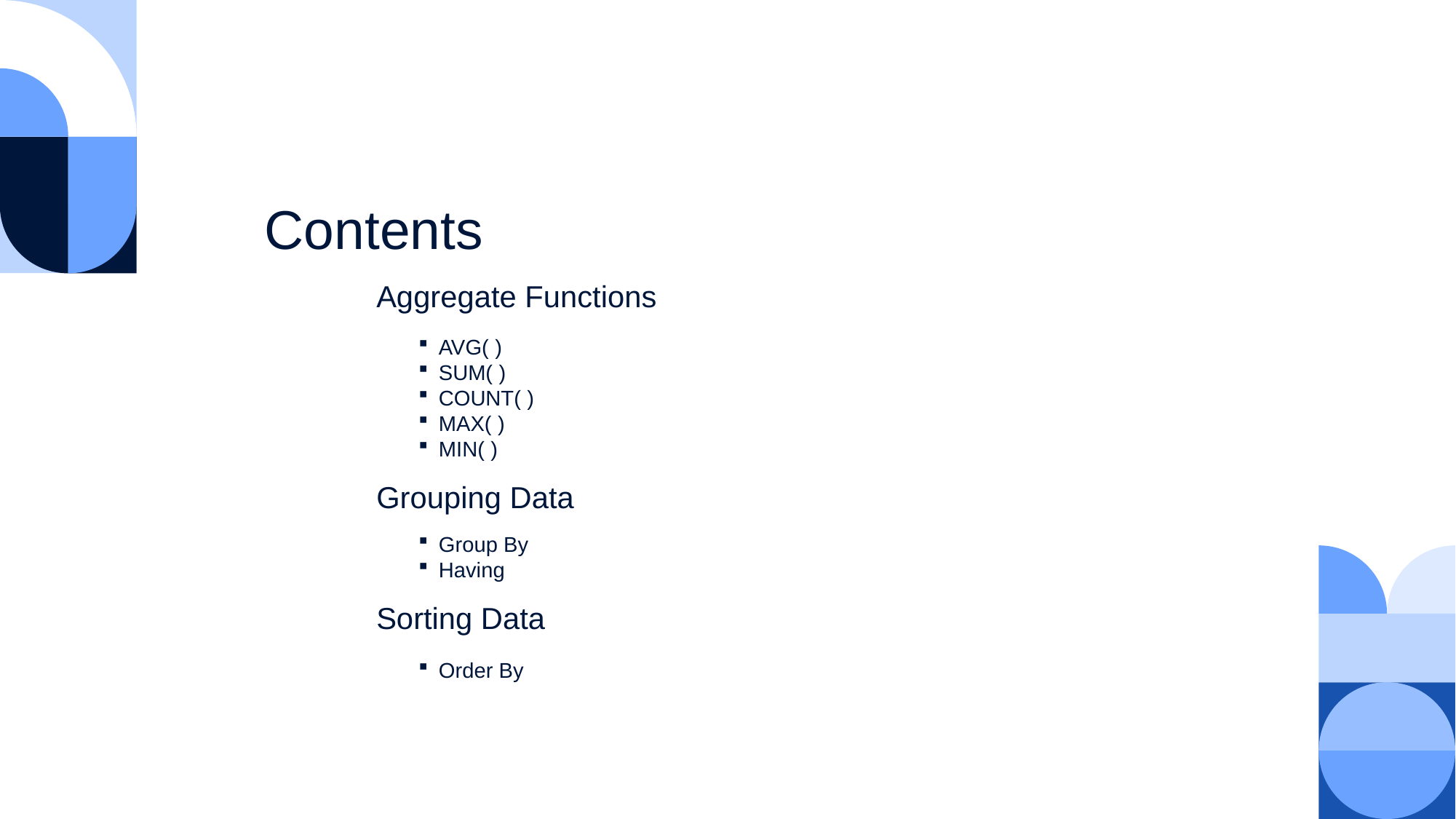

Contents
Aggregate Functions
AVG( )
SUM( )
COUNT( )
MAX( )
MIN( )
Grouping Data
Group By
Having
Sorting Data
Order By